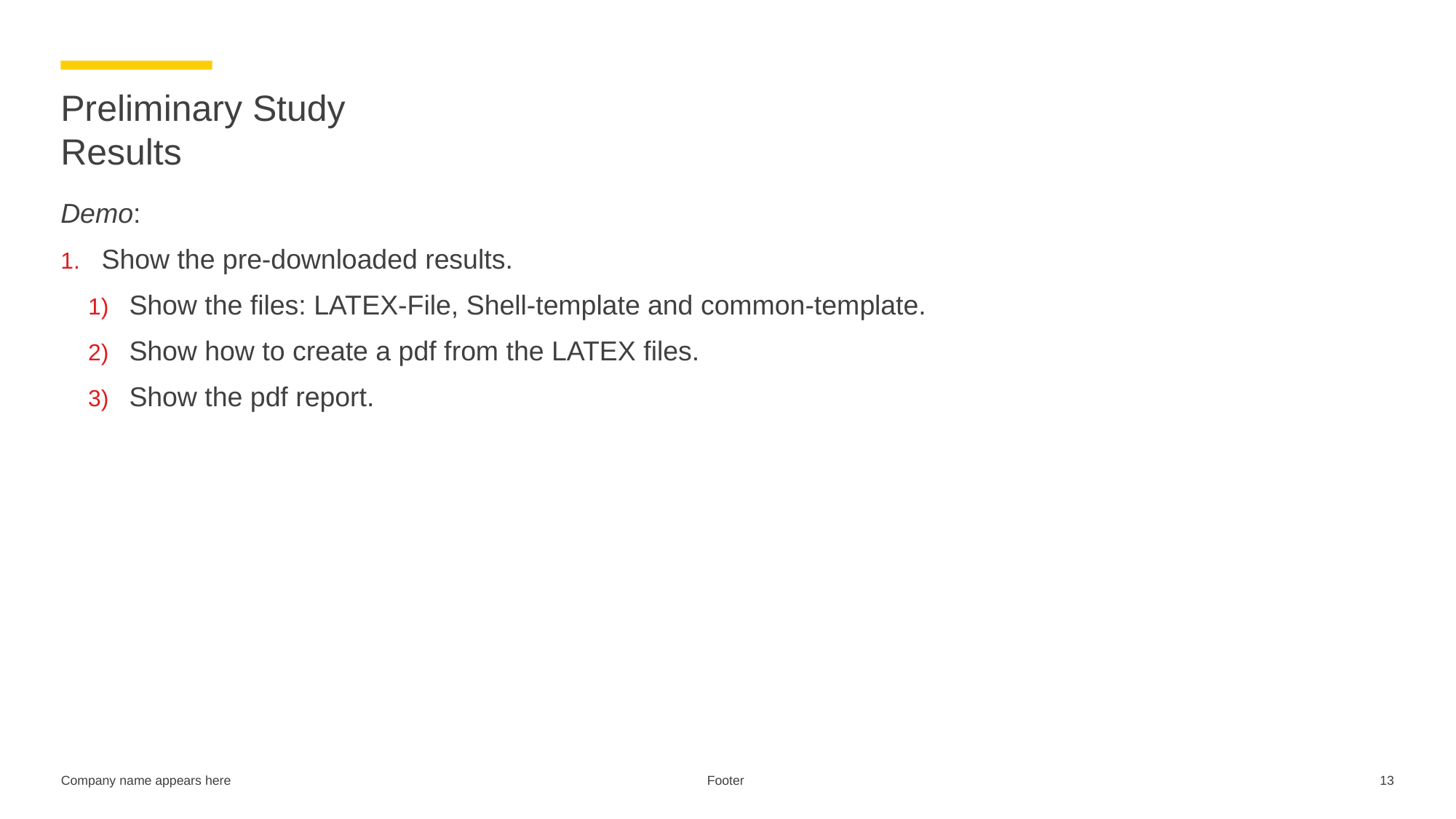

# Preliminary Study Results
Demo:
Show the pre-downloaded results.
Show the files: LATEX-File, Shell-template and common-template.
Show how to create a pdf from the LATEX files.
Show the pdf report.
Footer
13